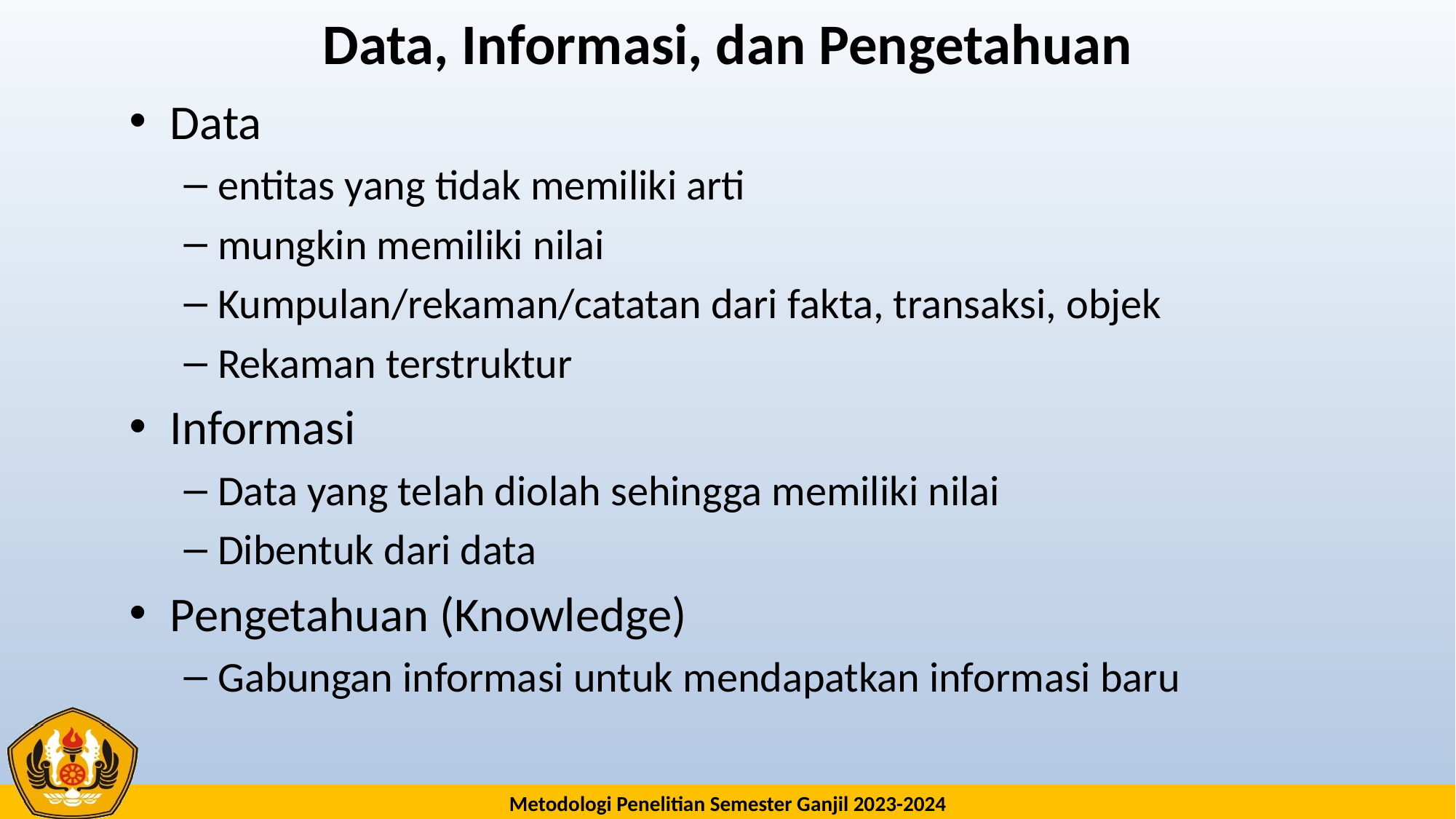

# Data, Informasi, dan Pengetahuan
Data
entitas yang tidak memiliki arti
mungkin memiliki nilai
Kumpulan/rekaman/catatan dari fakta, transaksi, objek
Rekaman terstruktur
Informasi
Data yang telah diolah sehingga memiliki nilai
Dibentuk dari data
Pengetahuan (Knowledge)
Gabungan informasi untuk mendapatkan informasi baru